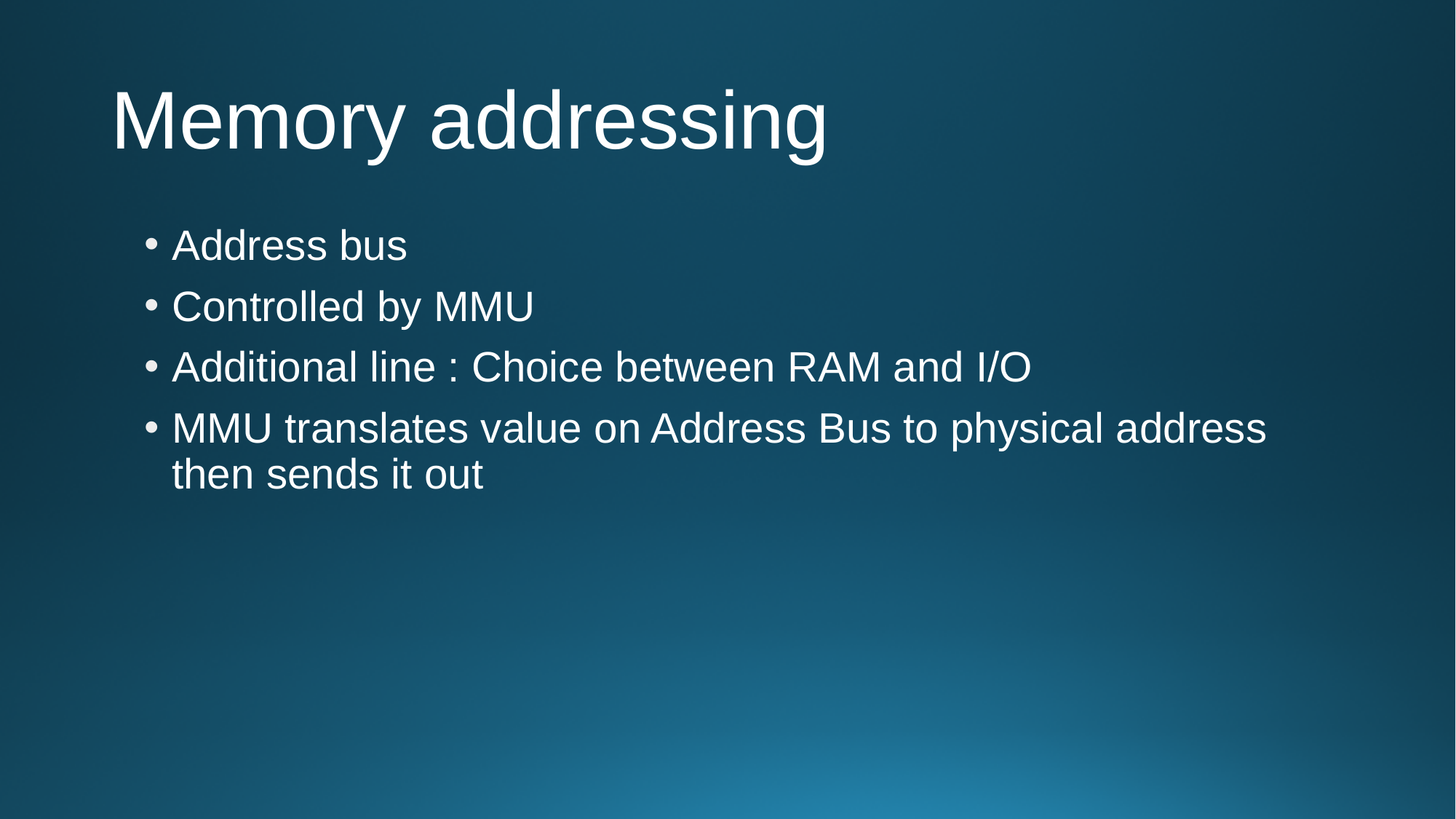

# Memory addressing
Address bus
Controlled by MMU
Additional line : Choice between RAM and I/O
MMU translates value on Address Bus to physical address then sends it out